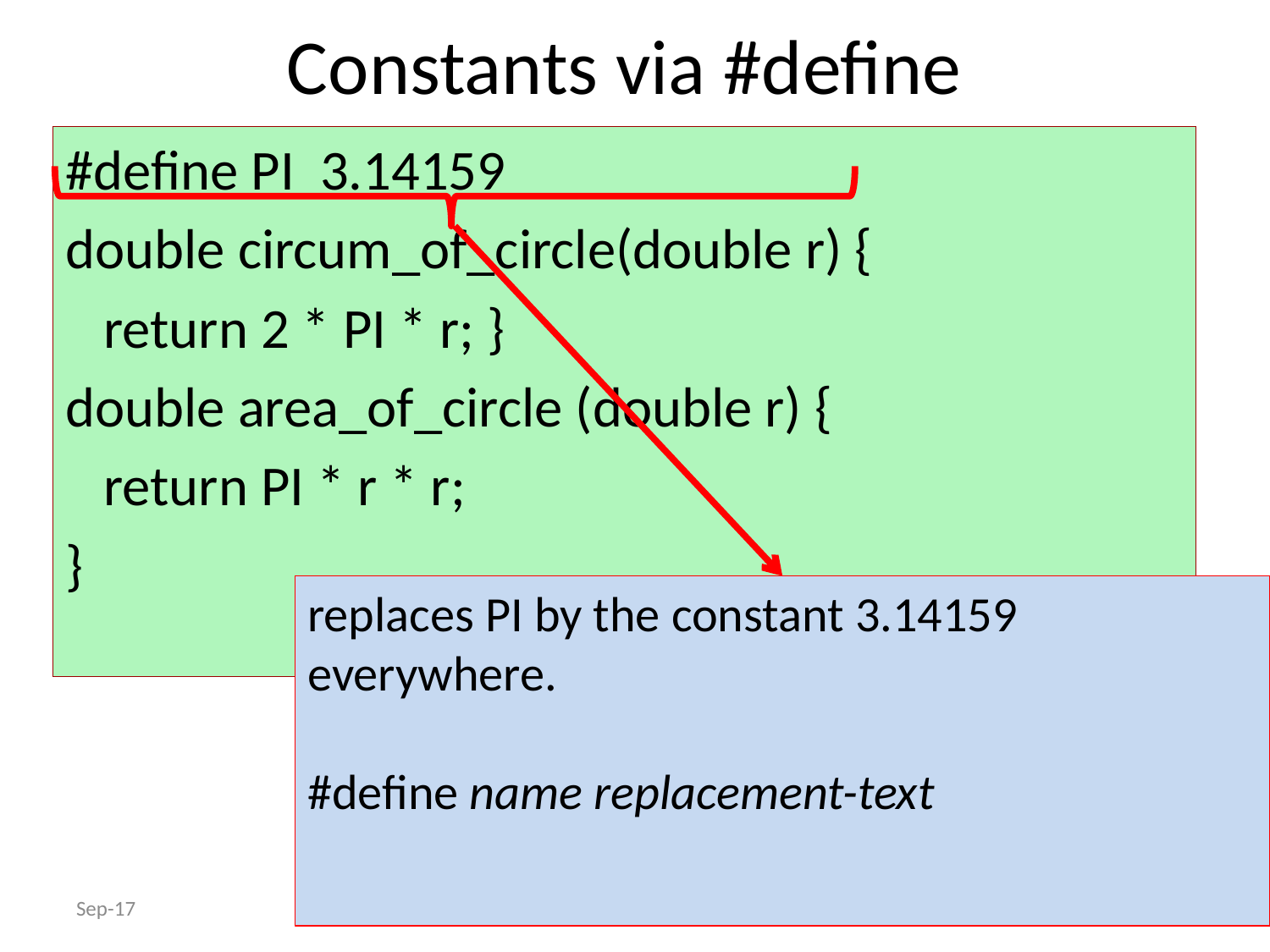

# Constants via #define

#define PI  3.14159
double circum_of_circle(double r) {
   return 2 * PI * r; }
double area_of_circle (double r) {
   return PI * r * r;
}
replaces PI by the constant 3.14159 everywhere.

#define name replacement-text
Sep-17
12
ESC101, Functions